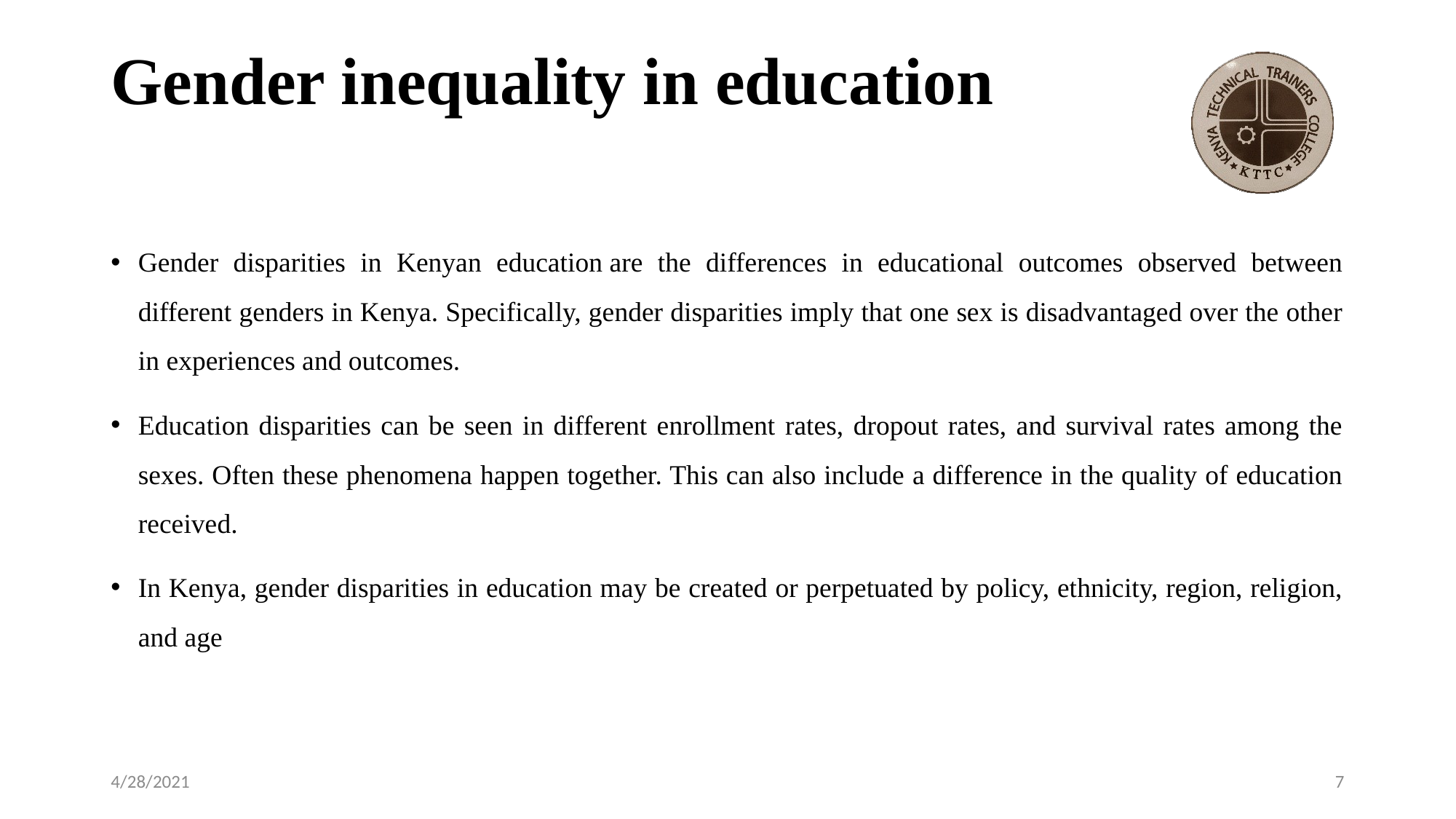

# Gender inequality in education

Gender disparities in Kenyan education are the differences in educational outcomes observed between different genders in Kenya. Specifically, gender disparities imply that one sex is disadvantaged over the other in experiences and outcomes.
Education disparities can be seen in different enrollment rates, dropout rates, and survival rates among the sexes. Often these phenomena happen together. This can also include a difference in the quality of education received.
In Kenya, gender disparities in education may be created or perpetuated by policy, ethnicity, region, religion, and age

4/28/2021

7